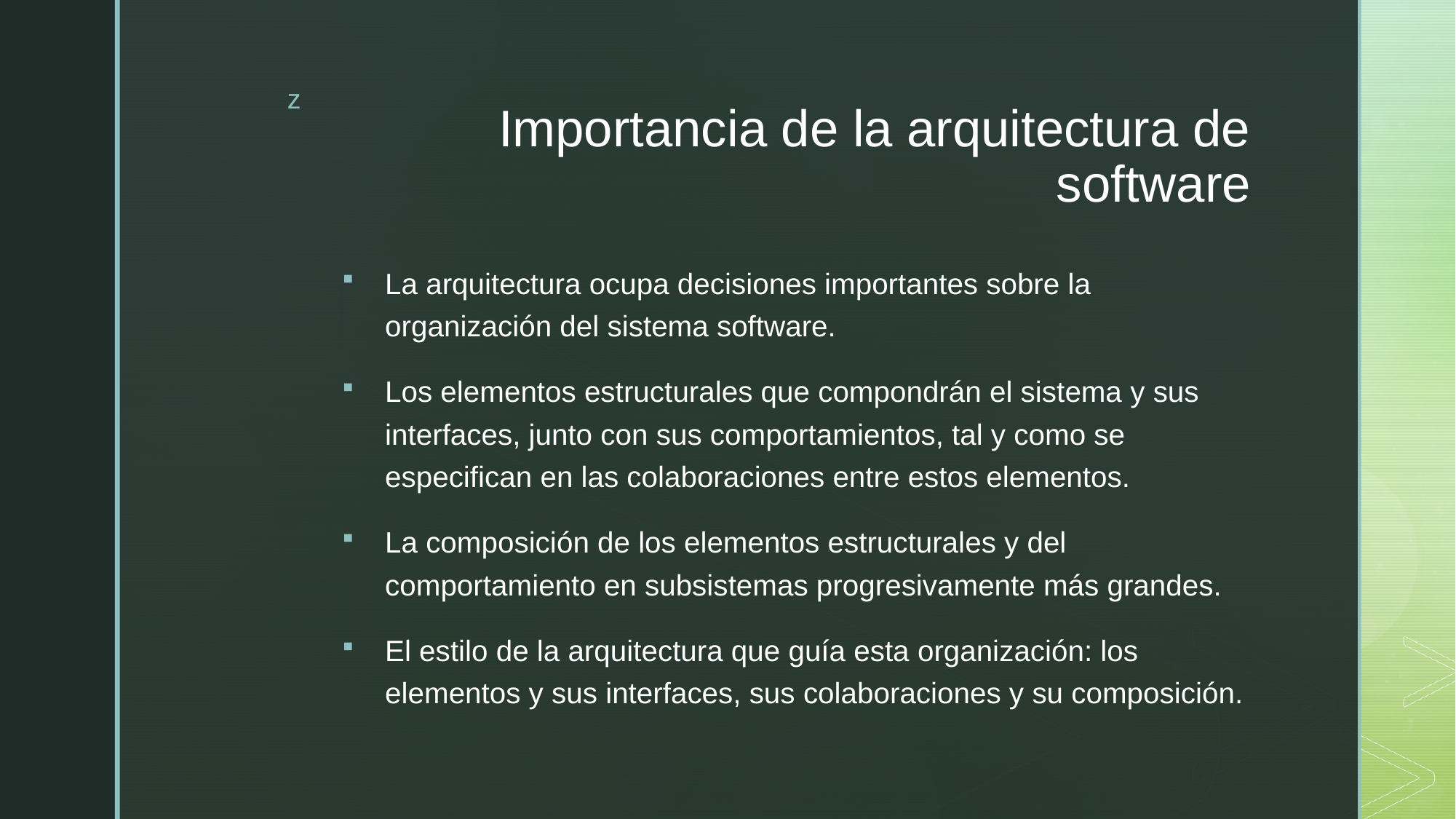

# Importancia de la arquitectura de software
La arquitectura ocupa decisiones importantes sobre la organización del sistema software.
Los elementos estructurales que compondrán el sistema y sus interfaces, junto con sus comportamientos, tal y como se especifican en las colaboraciones entre estos elementos.
La composición de los elementos estructurales y del comportamiento en subsistemas progresivamente más grandes.
El estilo de la arquitectura que guía esta organización: los elementos y sus interfaces, sus colaboraciones y su composición.